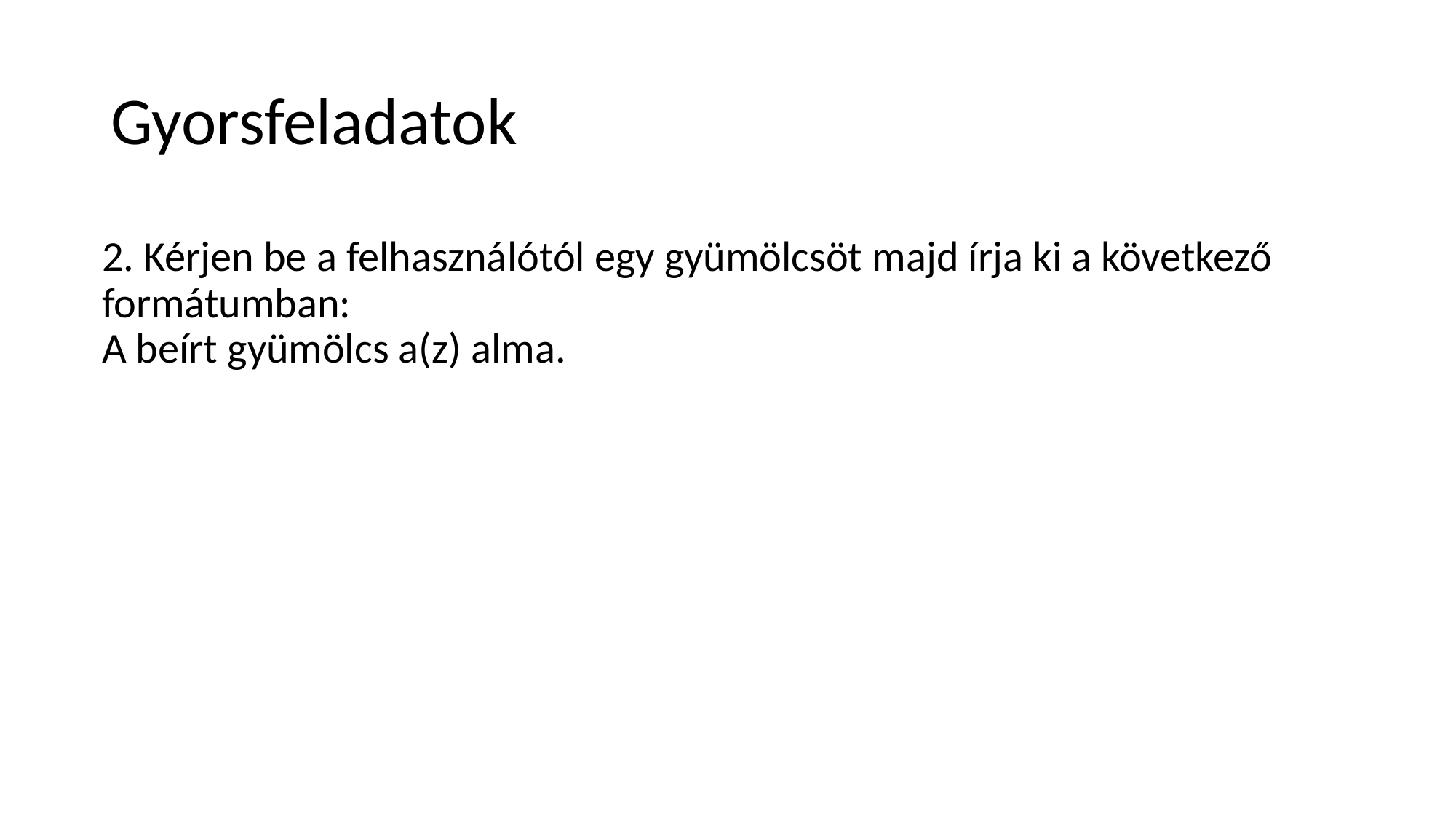

# Gyorsfeladatok
2. Kérjen be a felhasználótól egy gyümölcsöt majd írja ki a következő formátumban:
A beírt gyümölcs a(z) alma.